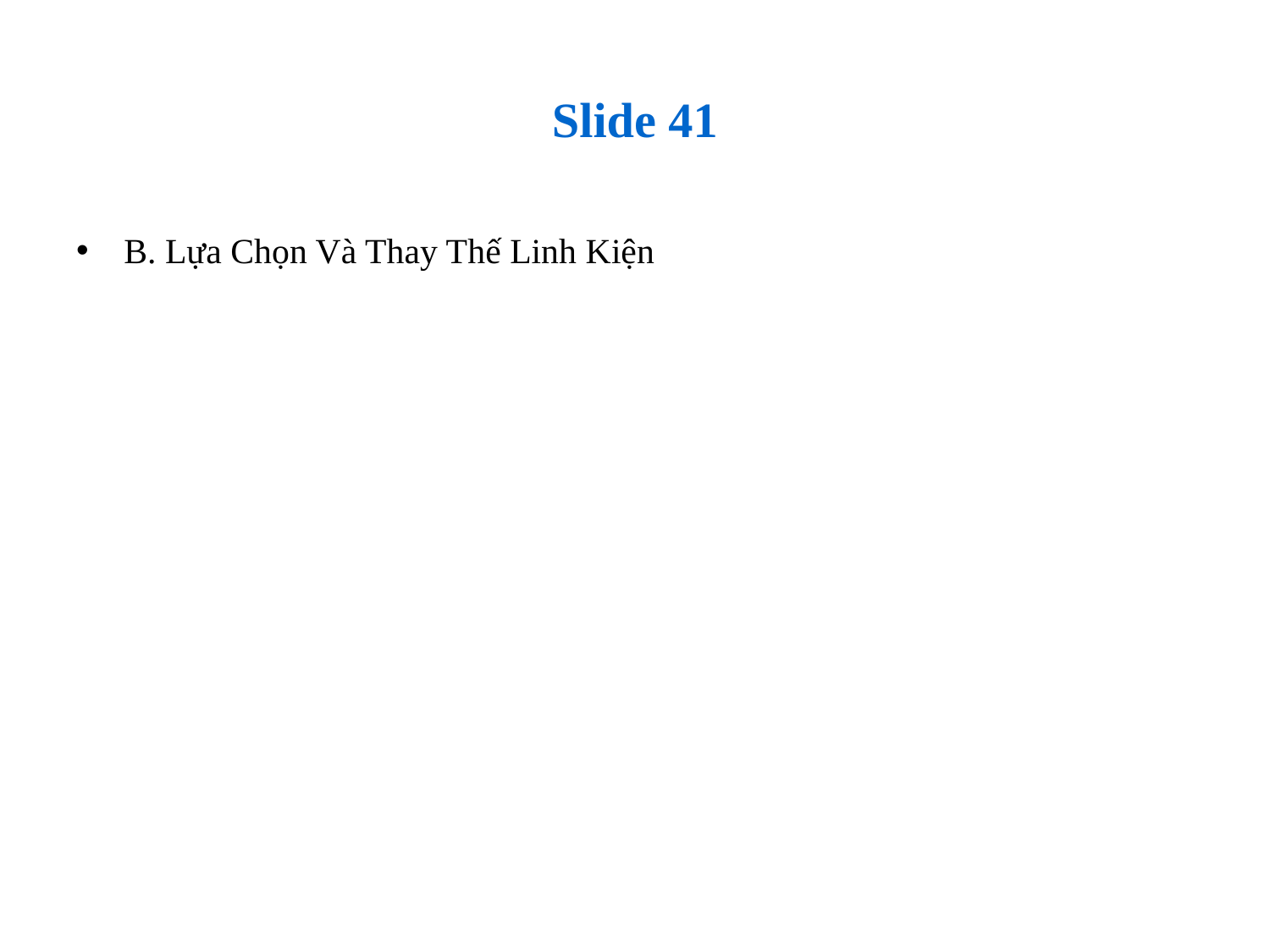

# Slide 41
B. Lựa Chọn Và Thay Thế Linh Kiện